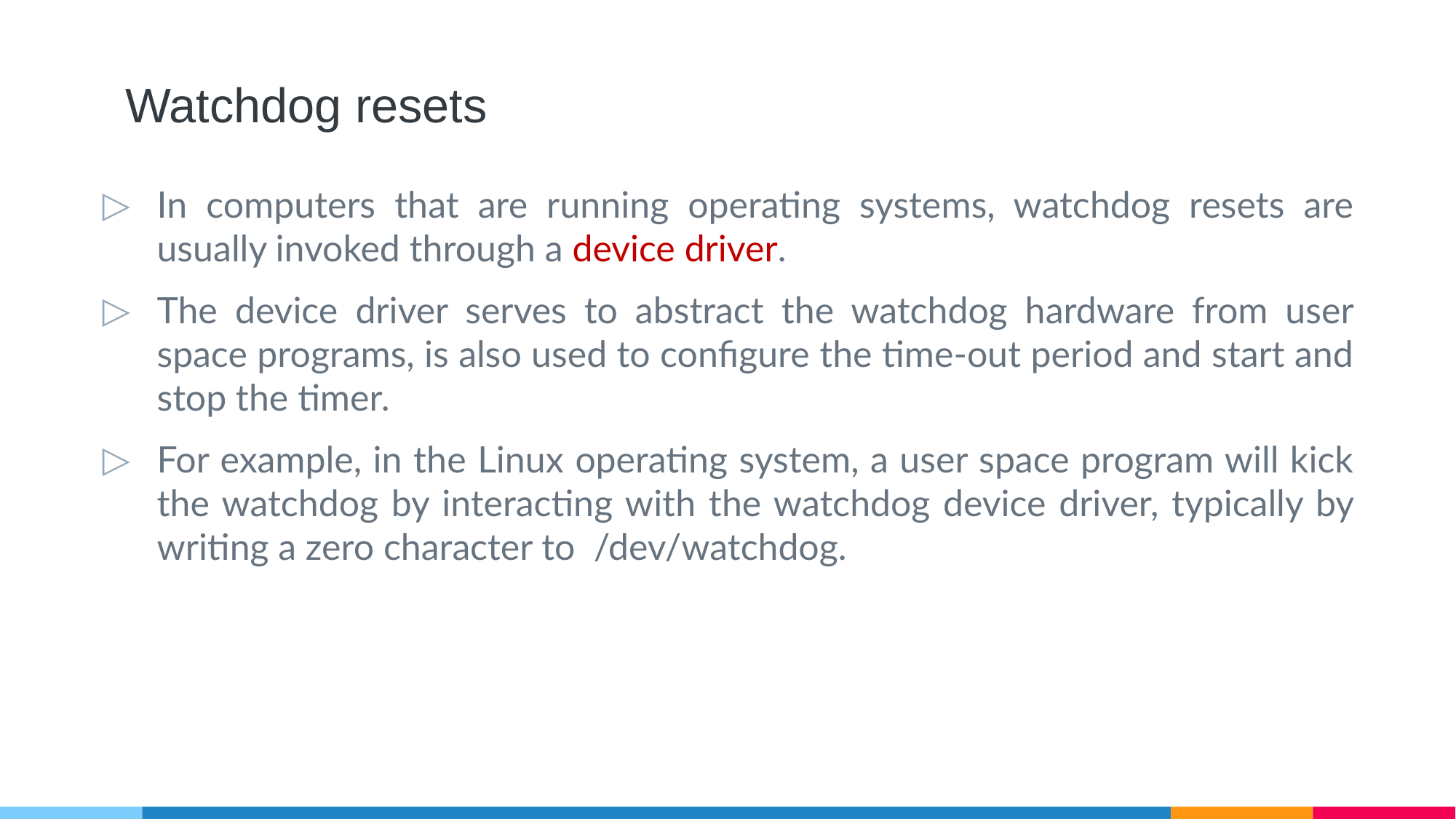

# Watchdog resets
In computers that are running operating systems, watchdog resets are usually invoked through a device driver.
The device driver serves to abstract the watchdog hardware from user space programs, is also used to configure the time-out period and start and stop the timer.
For example, in the Linux operating system, a user space program will kick the watchdog by interacting with the watchdog device driver, typically by writing a zero character to  /dev/watchdog.